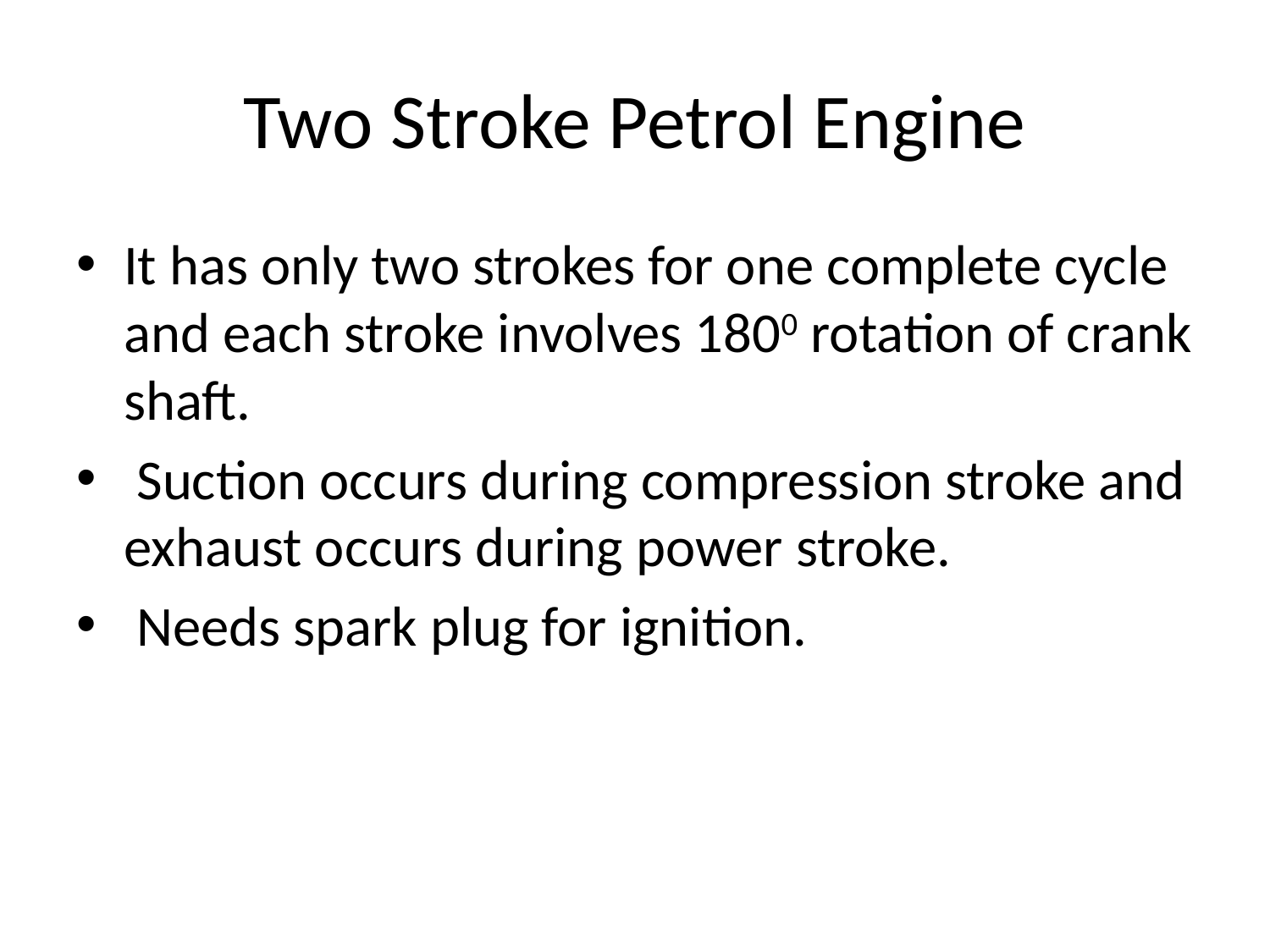

# Two Stroke Petrol Engine
It has only two strokes for one complete cycle and each stroke involves 1800 rotation of crank shaft.
 Suction occurs during compression stroke and exhaust occurs during power stroke.
 Needs spark plug for ignition.